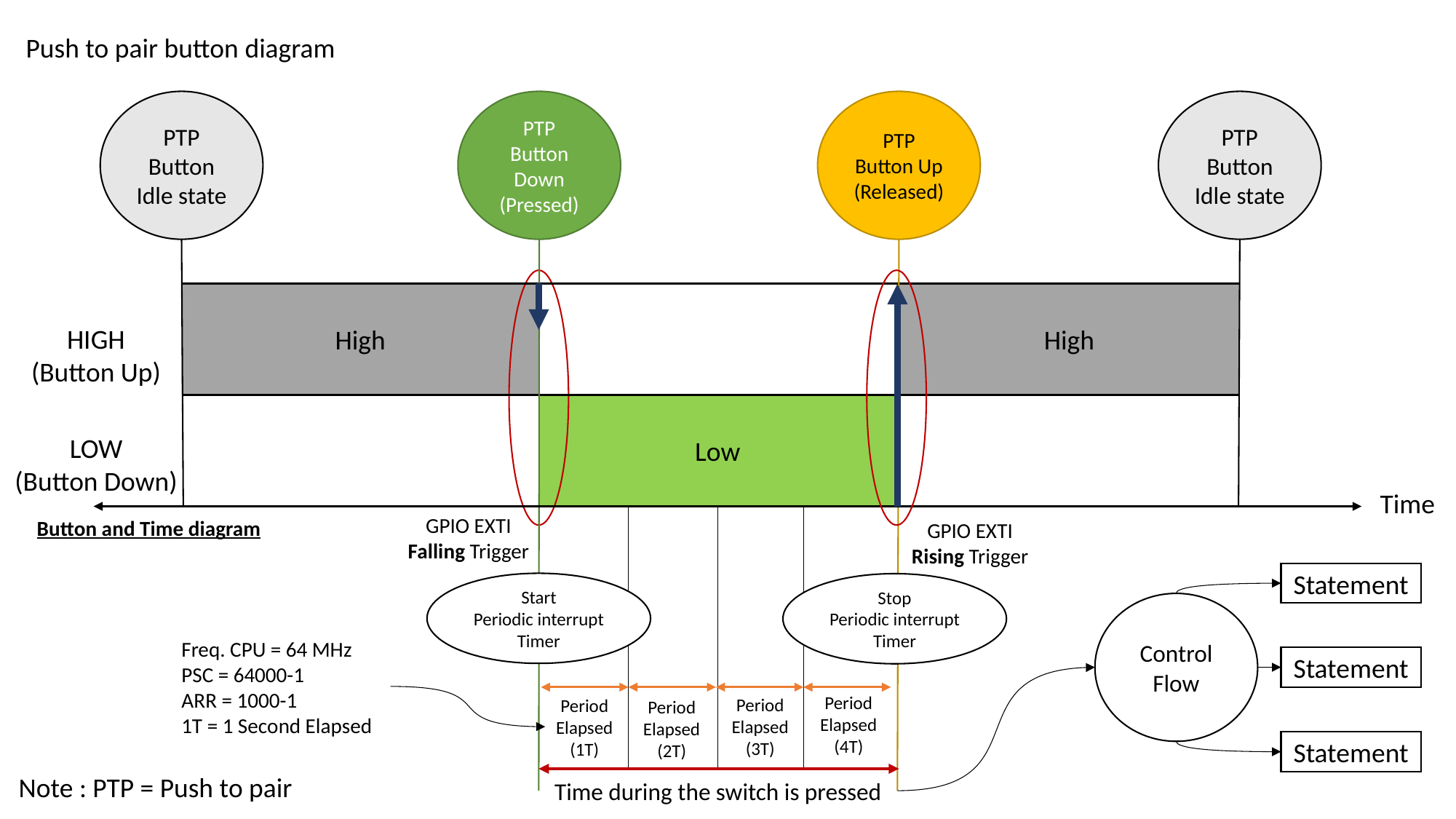

Push to pair button diagram
PTP
Button Down
(Pressed)
PTP
Button
Idle state
PTP
Button
Idle state
PTP
Button Up (Released)

High
High
HIGH
(Button Up)
Low
LOW
(Button Down)
Time
GPIO EXTI
Falling Trigger
Button and Time diagram
GPIO EXTI
Rising Trigger
Statement
Start
Periodic interrupt
Timer
Stop
Periodic interrupt
Timer
Control Flow
Freq. CPU = 64 MHz
PSC = 64000-1
ARR = 1000-1
1T = 1 Second Elapsed
Statement
 Period
Elapsed
(4T)
 Period
Elapsed
(3T)
 Period
Elapsed
(1T)
 Period
Elapsed
(2T)
Statement
Note : PTP = Push to pair
Time during the switch is pressed